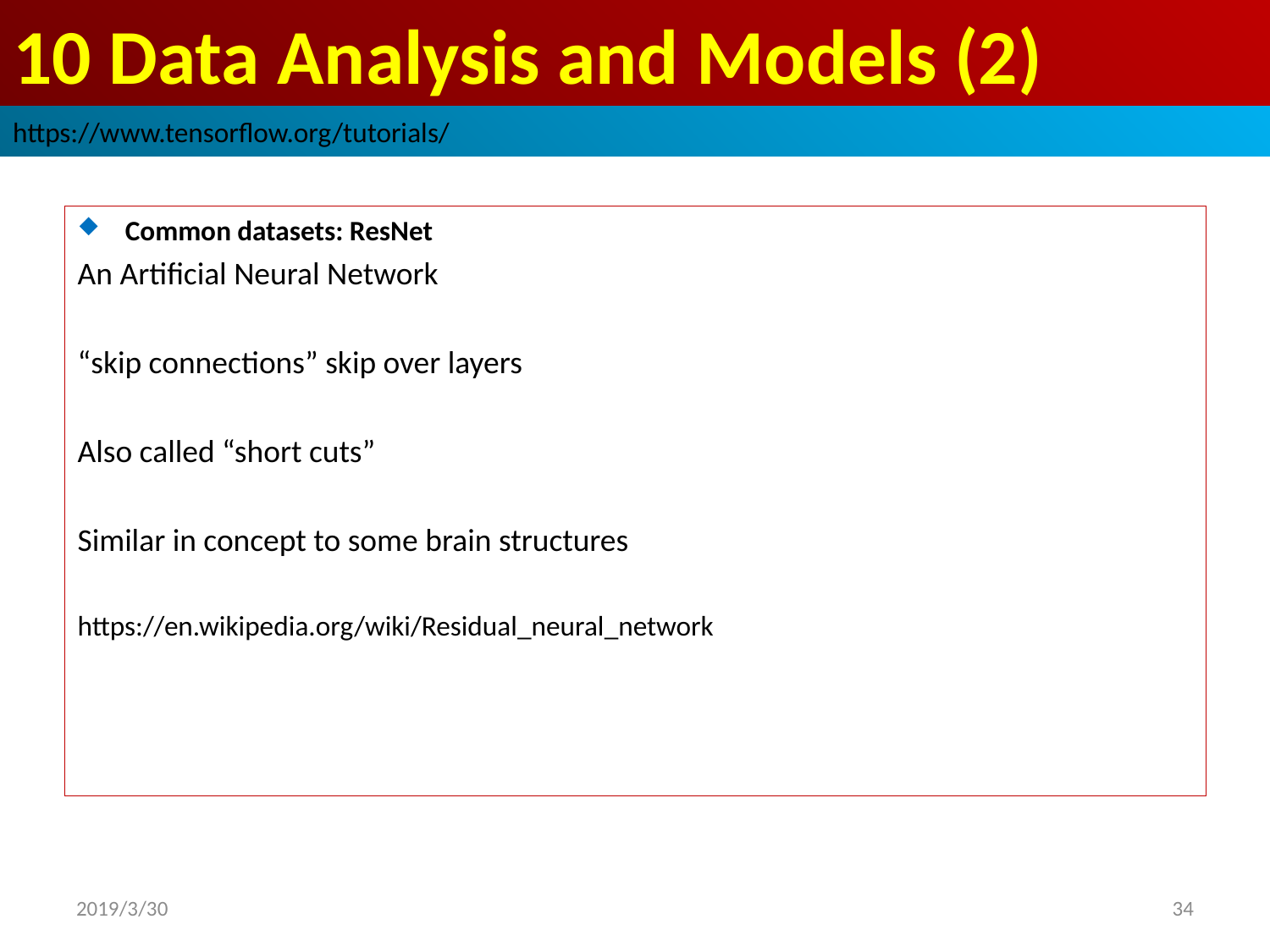

# 10 Data Analysis and Models (2)
https://www.tensorflow.org/tutorials/
Common datasets: ResNet
An Artificial Neural Network

“skip connections” skip over layers

Also called “short cuts”

Similar in concept to some brain structures

https://en.wikipedia.org/wiki/Residual_neural_network

2019/3/30
34